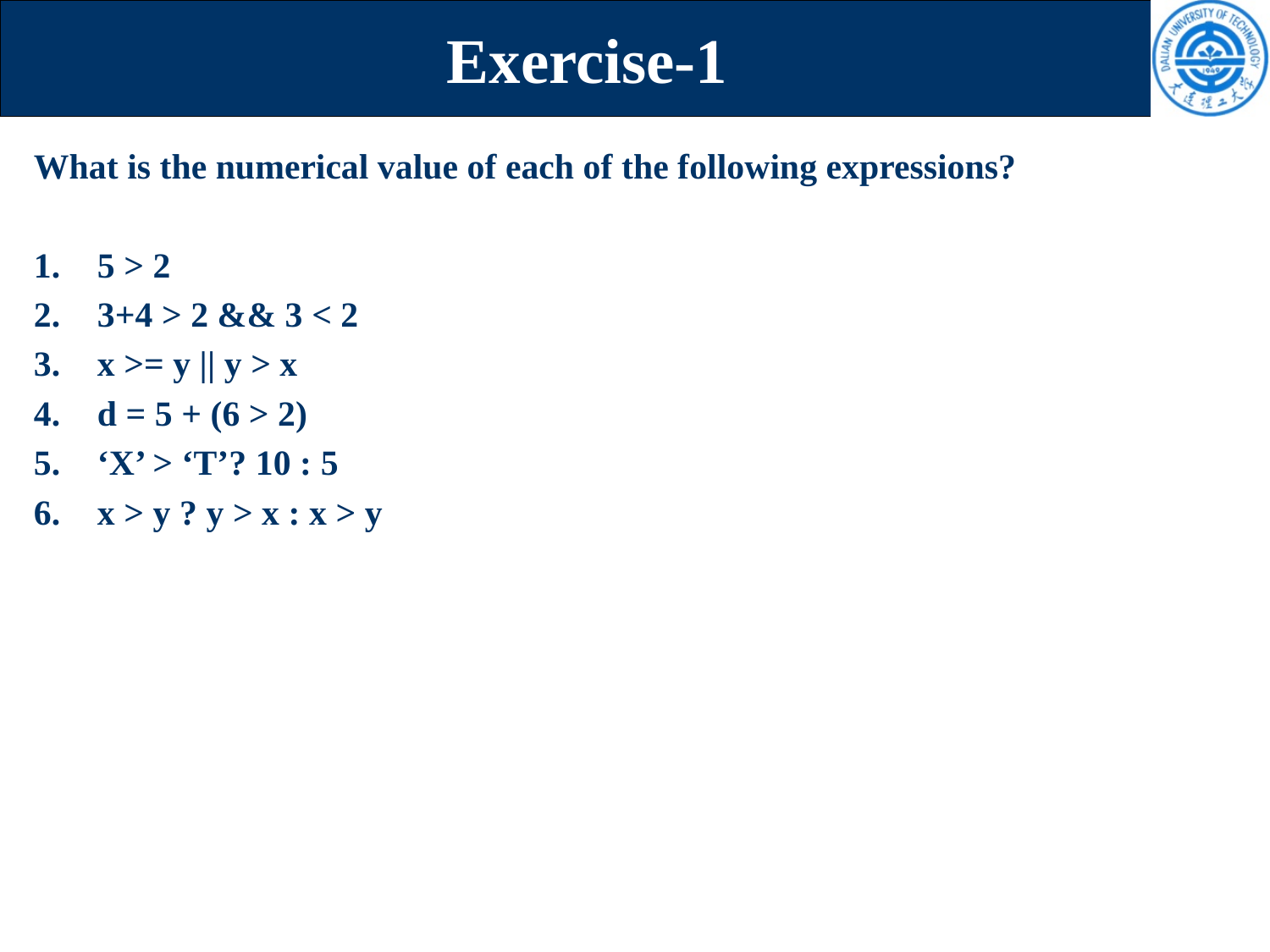

# Exercise-1
What is the numerical value of each of the following expressions?

5 > 2
3+4 > 2 && 3 < 2
x >= y || y > x
d = 5 + (6 > 2)
‘X’ > ‘T’? 10 : 5
x > y ? y > x : x > y